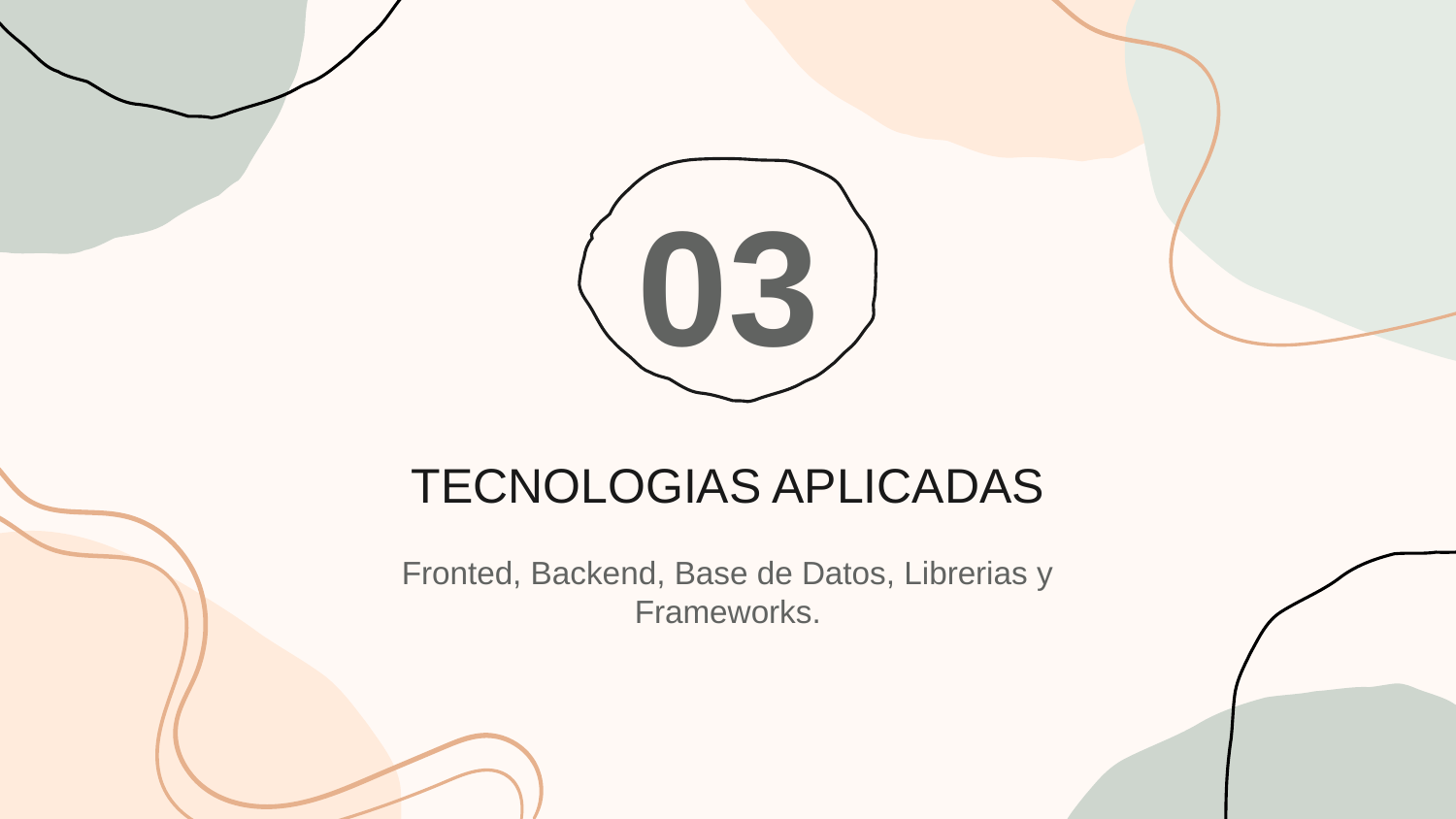

03
# TECNOLOGIAS APLICADAS
Fronted, Backend, Base de Datos, Librerias y Frameworks.